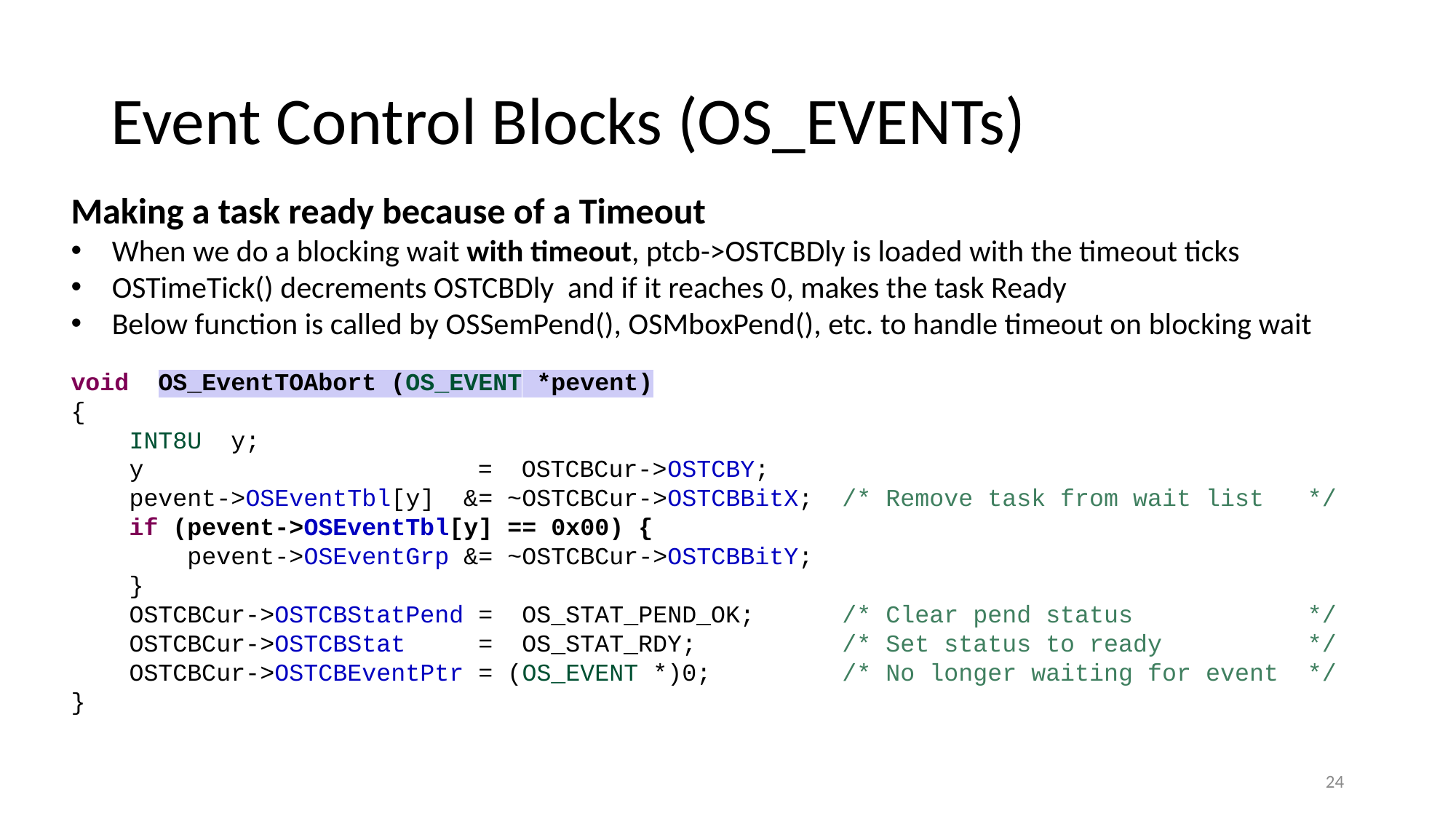

# Event Control Blocks (OS_EVENTs)
Making a task ready because of a Timeout
When we do a blocking wait with timeout, ptcb->OSTCBDly is loaded with the timeout ticks
OSTimeTick() decrements OSTCBDly  and if it reaches 0, makes the task Ready
Below function is called by OSSemPend(), OSMboxPend(), etc. to handle timeout on blocking wait

void  OS_EventTOAbort (OS_EVENT *pevent)
{
    INT8U  y;
    y                       =  OSTCBCur->OSTCBY;
    pevent->OSEventTbl[y]  &= ~OSTCBCur->OSTCBBitX;  /* Remove task from wait list   */
    if (pevent->OSEventTbl[y] == 0x00) {
        pevent->OSEventGrp &= ~OSTCBCur->OSTCBBitY;
    }
    OSTCBCur->OSTCBStatPend =  OS_STAT_PEND_OK;      /* Clear pend status            */
    OSTCBCur->OSTCBStat     =  OS_STAT_RDY;          /* Set status to ready          */
    OSTCBCur->OSTCBEventPtr = (OS_EVENT *)0;         /* No longer waiting for event  */
}
24